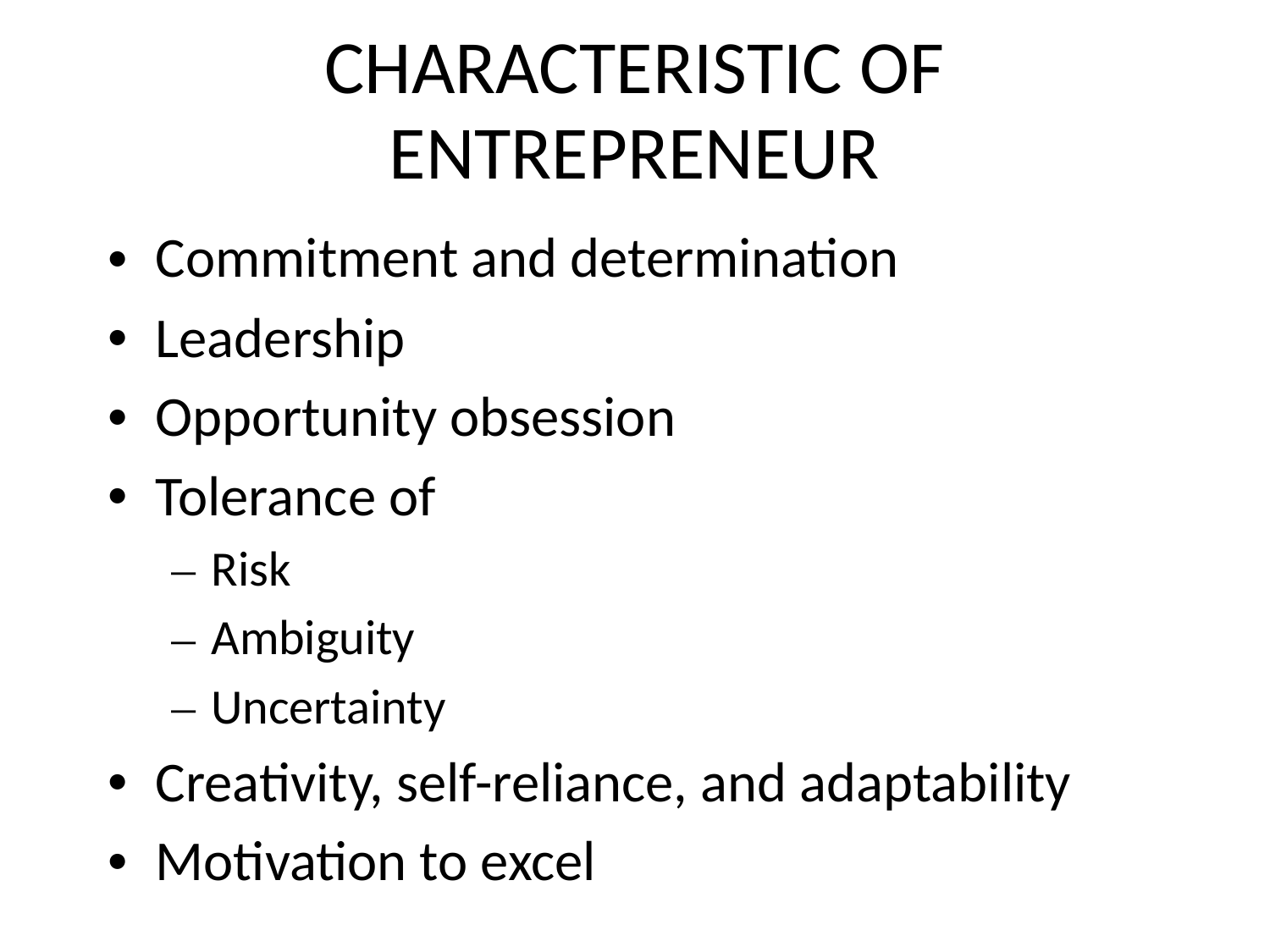

# CHARACTERISTIC OF ENTREPRENEUR
Commitment and determination
Leadership
Opportunity obsession
Tolerance of
Risk
Ambiguity
Uncertainty
Creativity, self-reliance, and adaptability
Motivation to excel